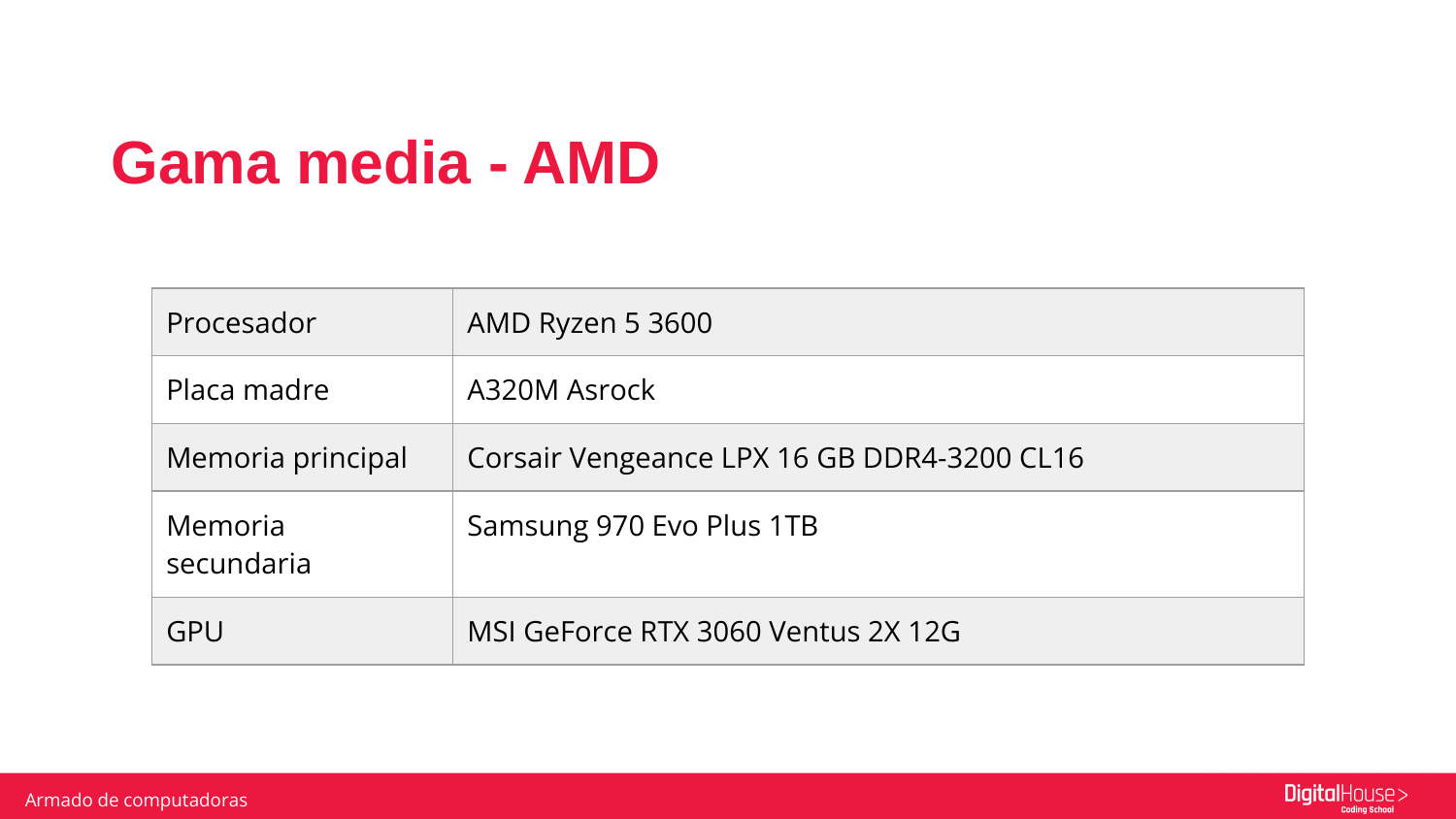

Gama media - AMD

| Procesador | AMD Ryzen 5 3600 |
| --- | --- |
| Placa madre | A320M Asrock |
| Memoria principal | Corsair Vengeance LPX 16 GB DDR4-3200 CL16 |
| Memoria secundaria | Samsung 970 Evo Plus 1TB |
| GPU | MSI GeForce RTX 3060 Ventus 2X 12G |